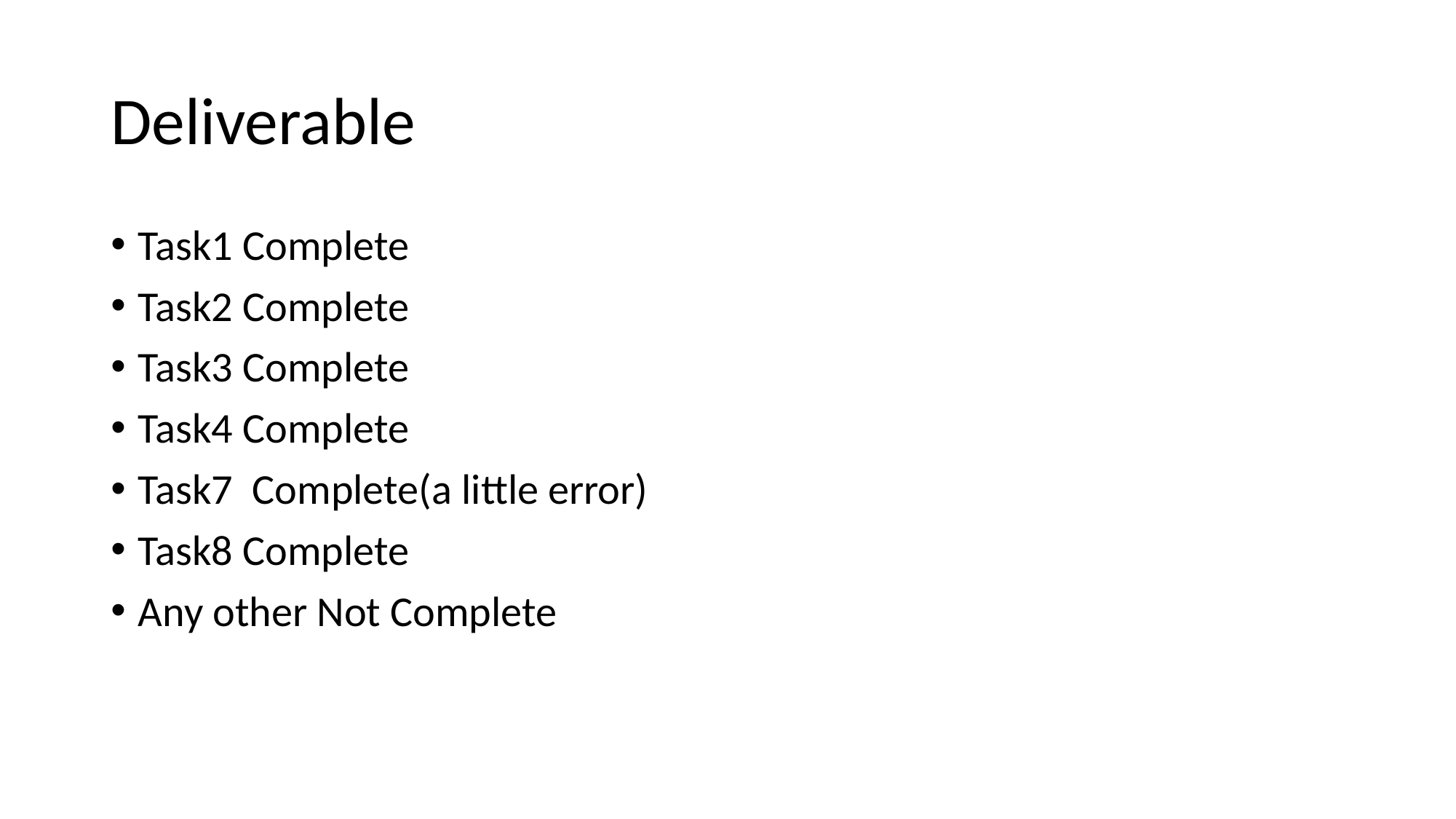

# Deliverable
Task1 Complete
Task2 Complete
Task3 Complete
Task4 Complete
Task7  Complete(a little error)
Task8 Complete
Any other Not Complete